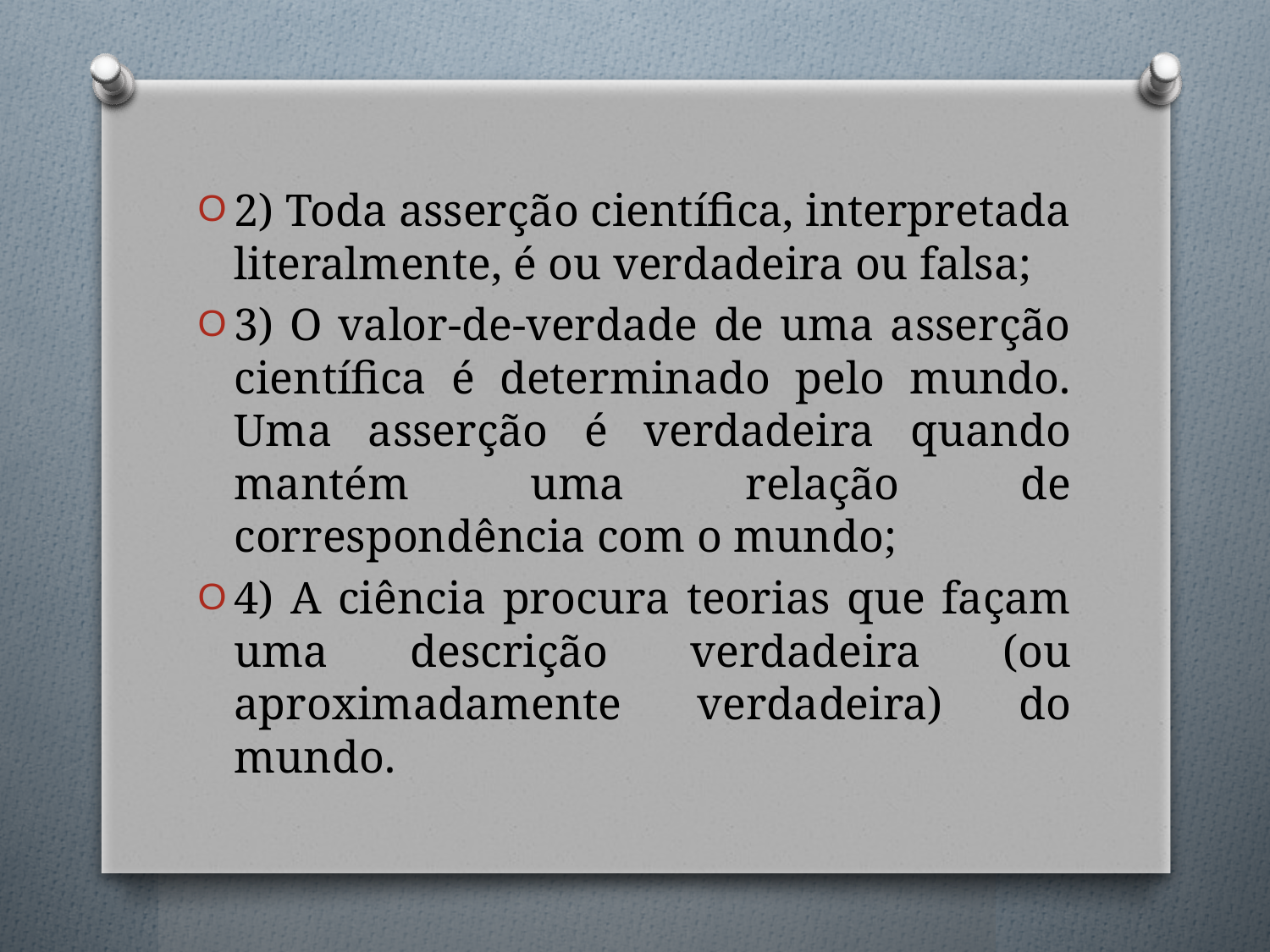

2) Toda asserção científica, interpretada literalmente, é ou verdadeira ou falsa;
3) O valor-de-verdade de uma asserção científica é determinado pelo mundo. Uma asserção é verdadeira quando mantém uma relação de correspondência com o mundo;
4) A ciência procura teorias que façam uma descrição verdadeira (ou aproximadamente verdadeira) do mundo.